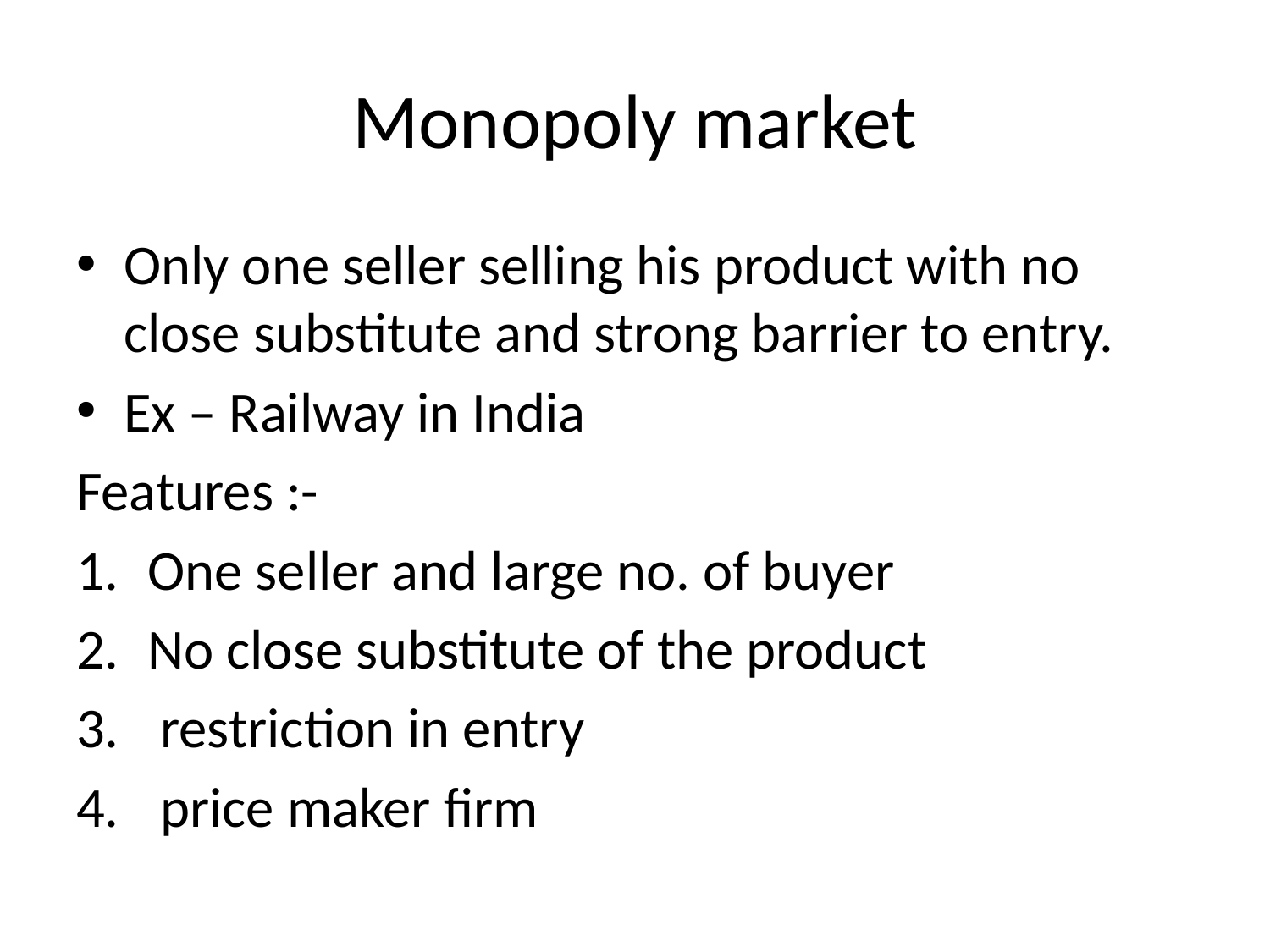

# Monopoly market
Only one seller selling his product with no close substitute and strong barrier to entry.
Ex – Railway in India
Features :-
One seller and large no. of buyer
No close substitute of the product
 restriction in entry
 price maker firm